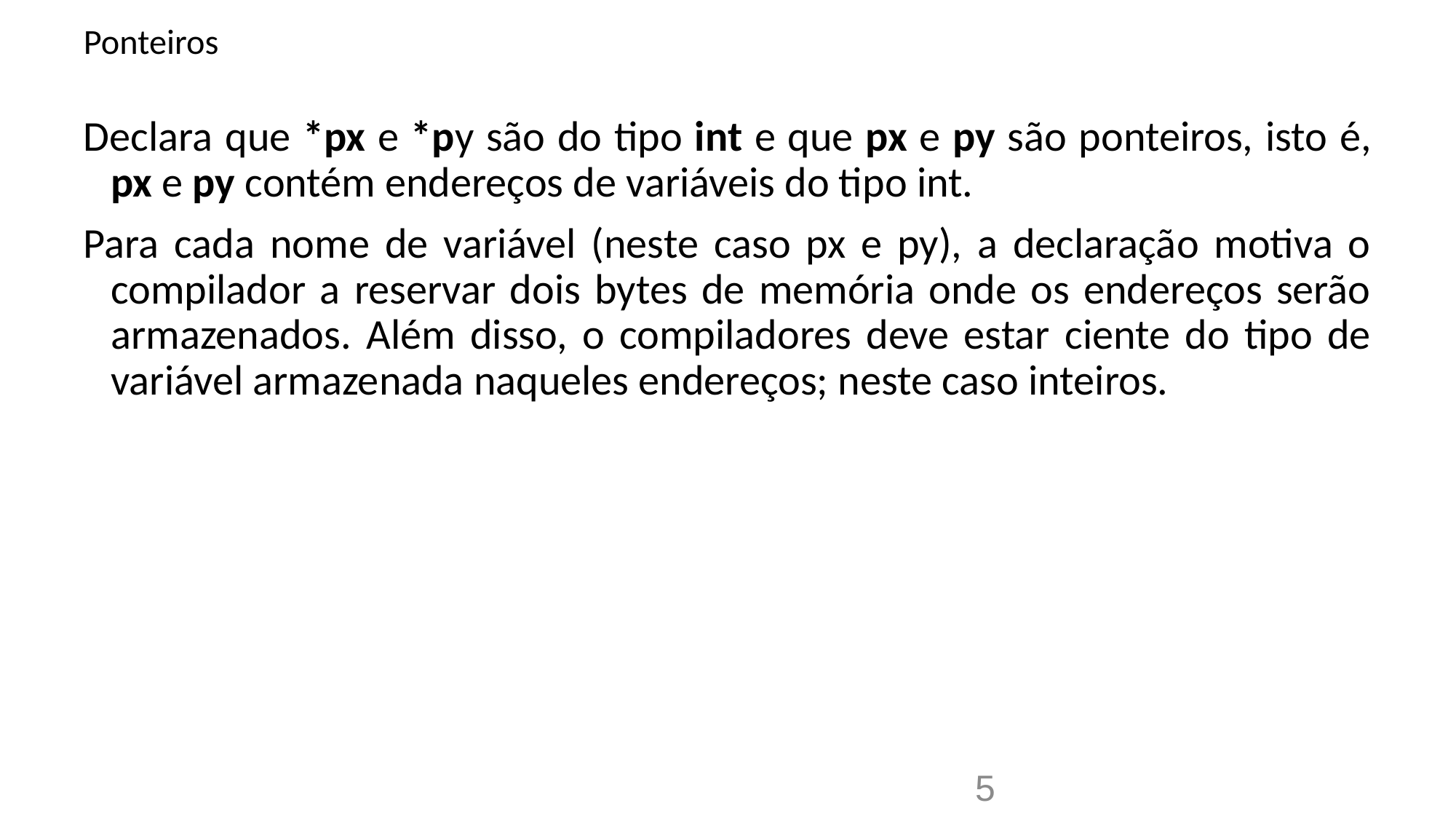

# Ponteiros
Declara que *px e *py são do tipo int e que px e py são ponteiros, isto é, px e py contém endereços de variáveis do tipo int.
Para cada nome de variável (neste caso px e py), a declaração motiva o compilador a reservar dois bytes de memória onde os endereços serão armazenados. Além disso, o compiladores deve estar ciente do tipo de variável armazenada naqueles endereços; neste caso inteiros.
5